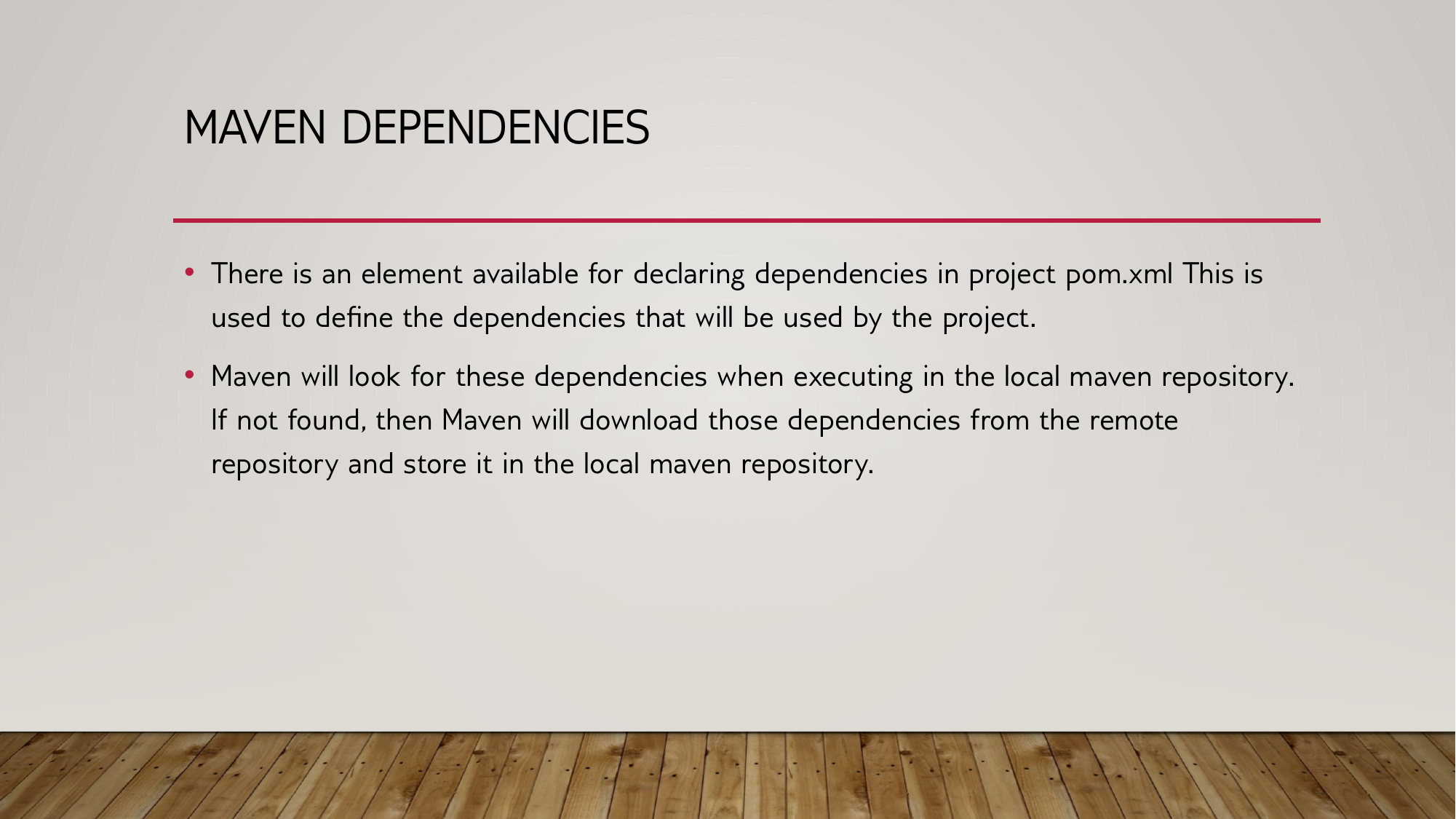

# Maven Dependencies
There is an element available for declaring dependencies in project pom.xml This is used to define the dependencies that will be used by the project.
Maven will look for these dependencies when executing in the local maven repository. If not found, then Maven will download those dependencies from the remote repository and store it in the local maven repository.